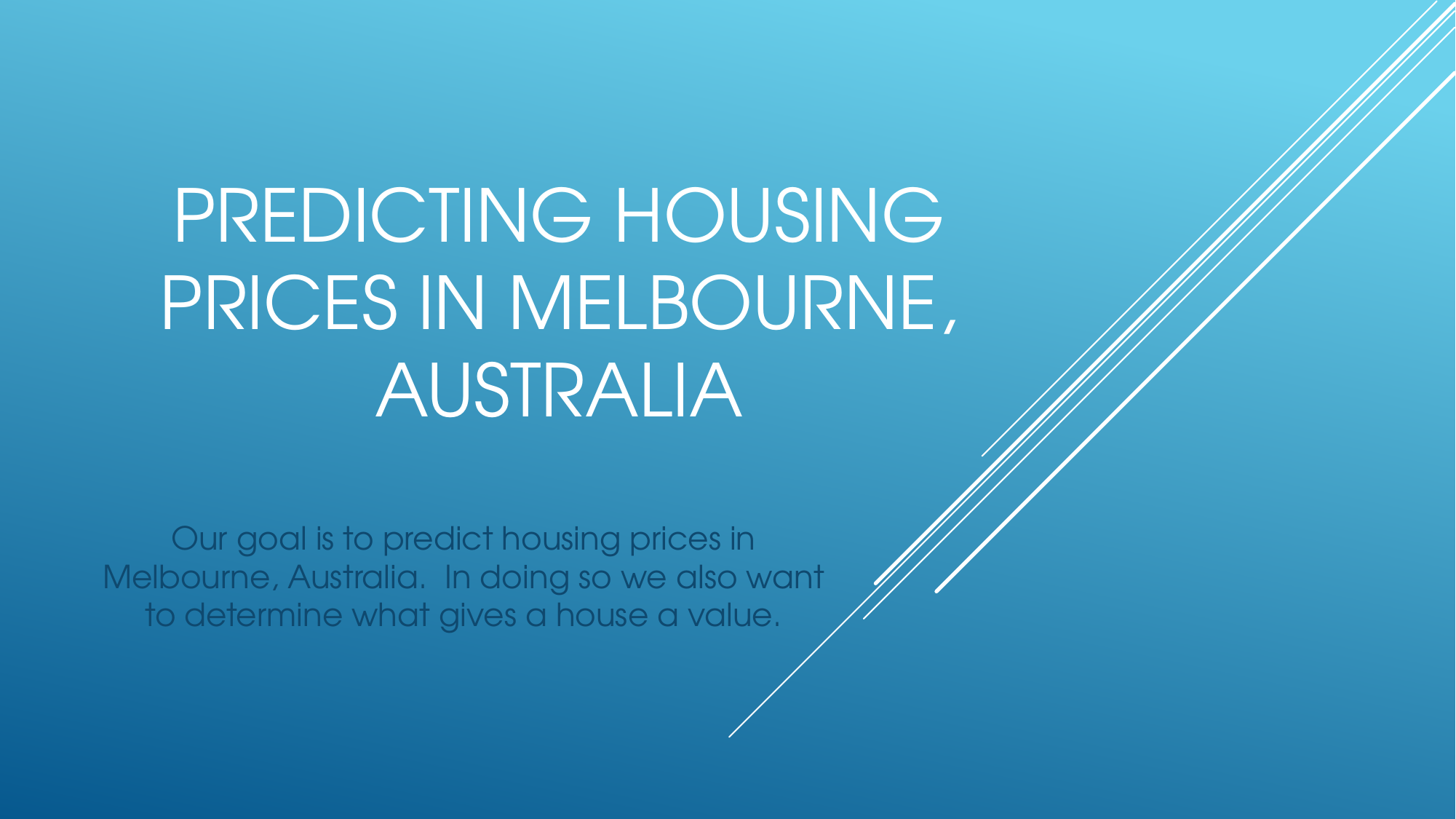

# Predicting housing prices in Melbourne, Australia

Our goal is to predict housing prices in Melbourne, Australia.  In doing so we also want to determine what gives a house a value.